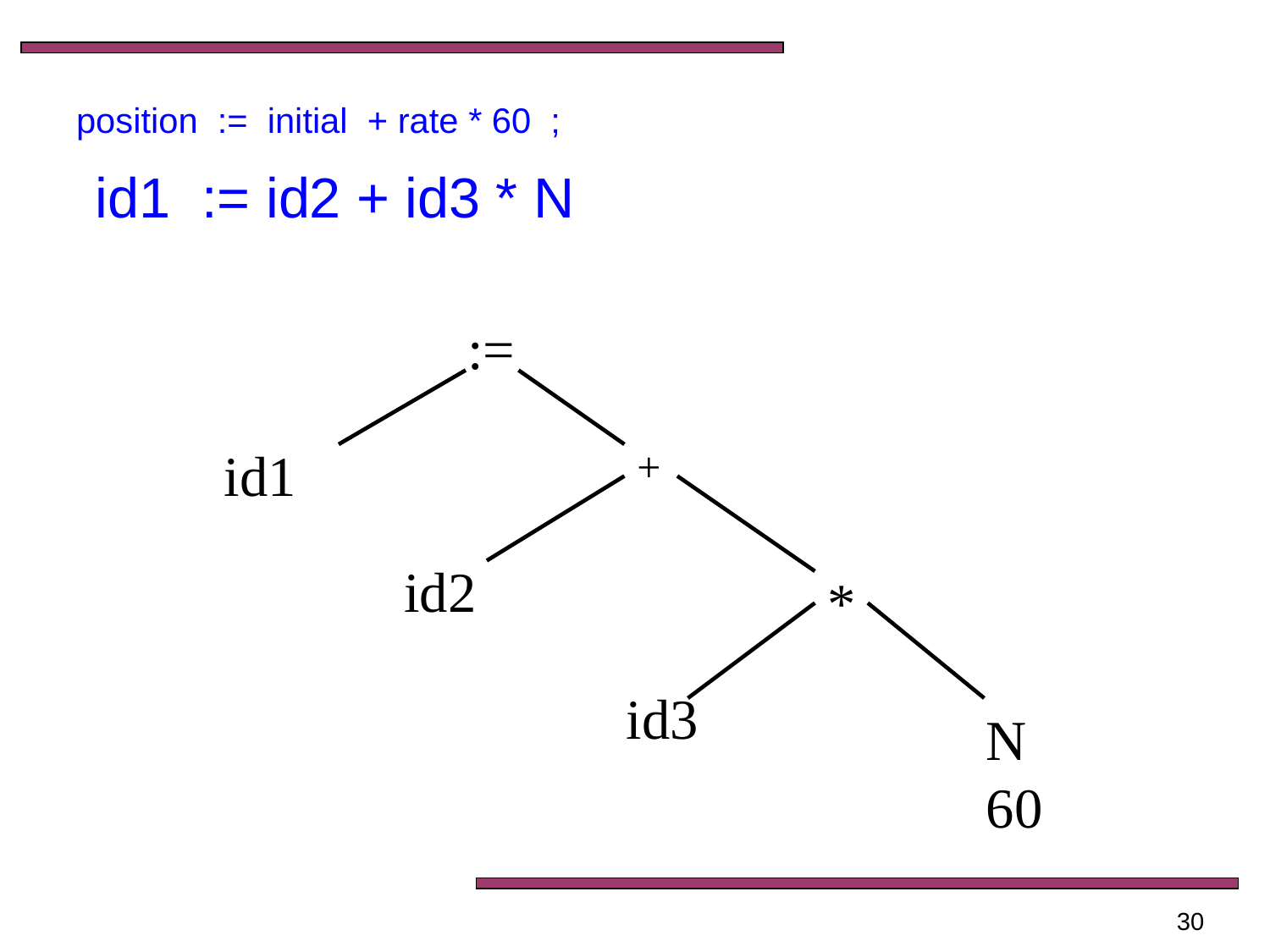

# position  :=  initial  + rate * 60  ; id1  := id2 + id3 * N
:=

id1
+

id2
*

id3
N 60
30